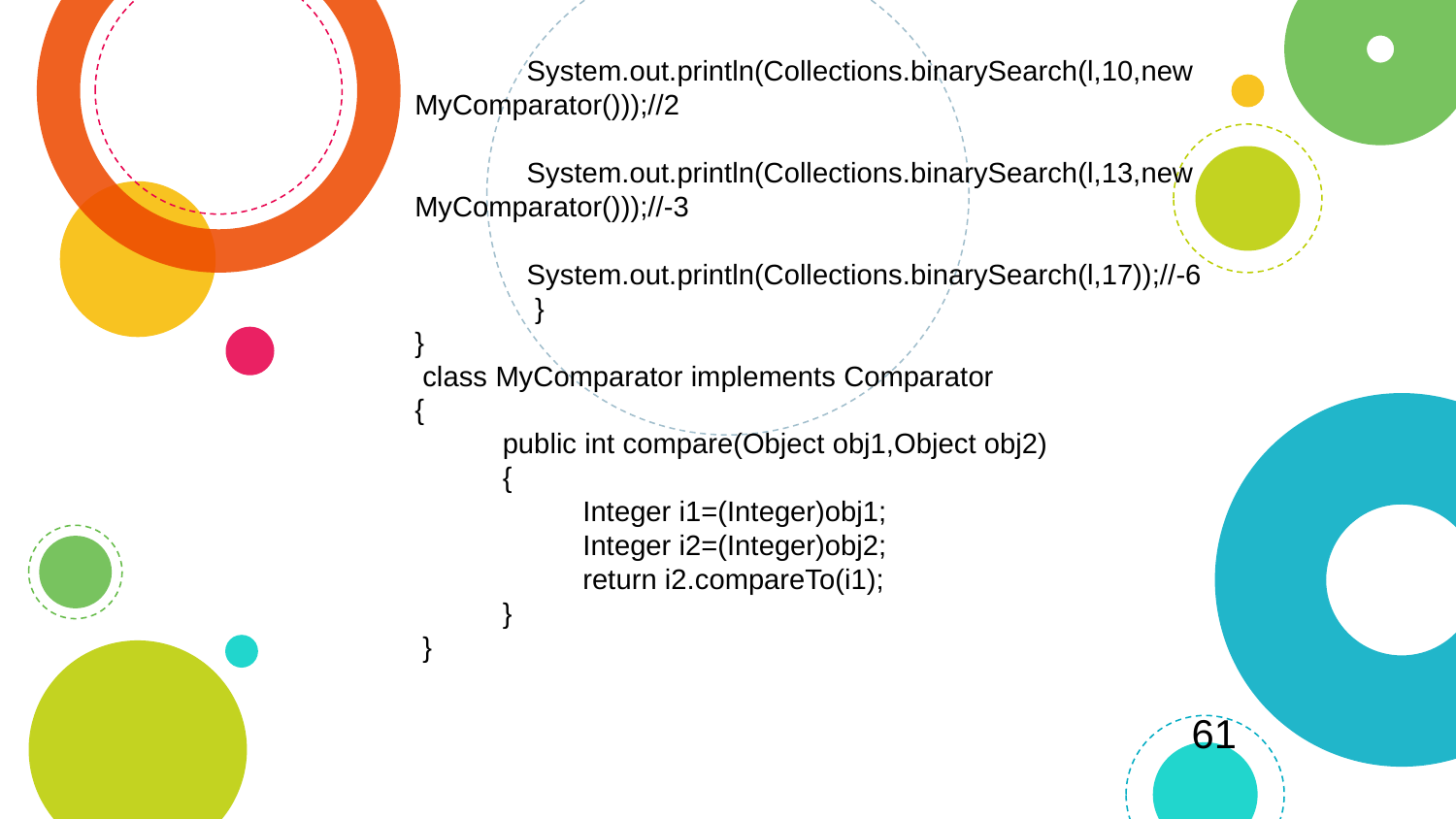

System.out.println(Collections.binarySearch(l,10,new MyComparator()));//2

              System.out.println(Collections.binarySearch(l,13,new MyComparator()));//-3

              System.out.println(Collections.binarySearch(l,17));//-6
               }
}
 class MyComparator implements Comparator
{
           public int compare(Object obj1,Object obj2)
           {
                     Integer i1=(Integer)obj1;
                     Integer i2=(Integer)obj2;
                     return i2.compareTo(i1);
           }
 }
61